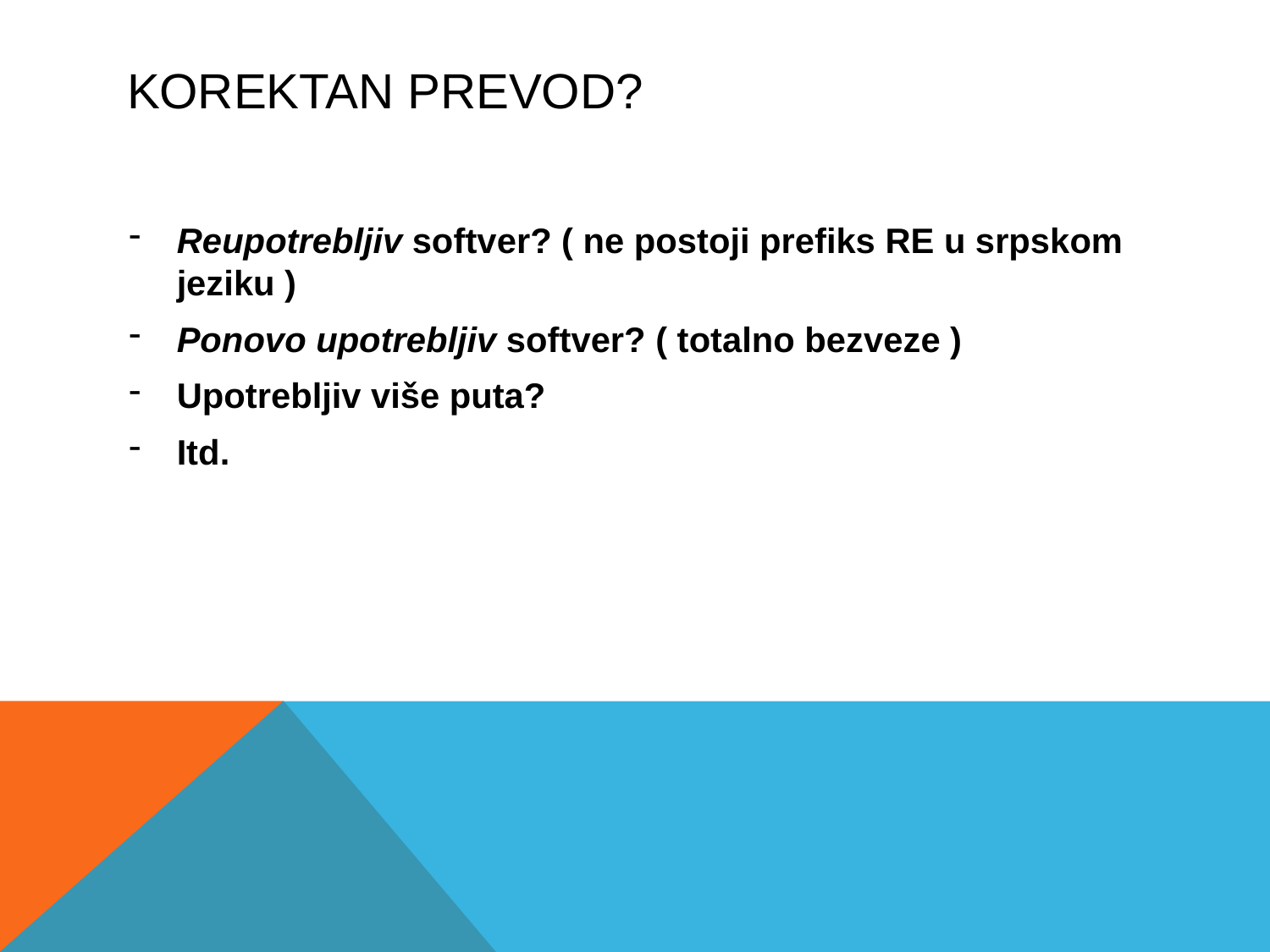

# Korektan prevod?
Reupotrebljiv softver? ( ne postoji prefiks RE u srpskom jeziku )
Ponovo upotrebljiv softver? ( totalno bezveze )
Upotrebljiv više puta?
Itd.